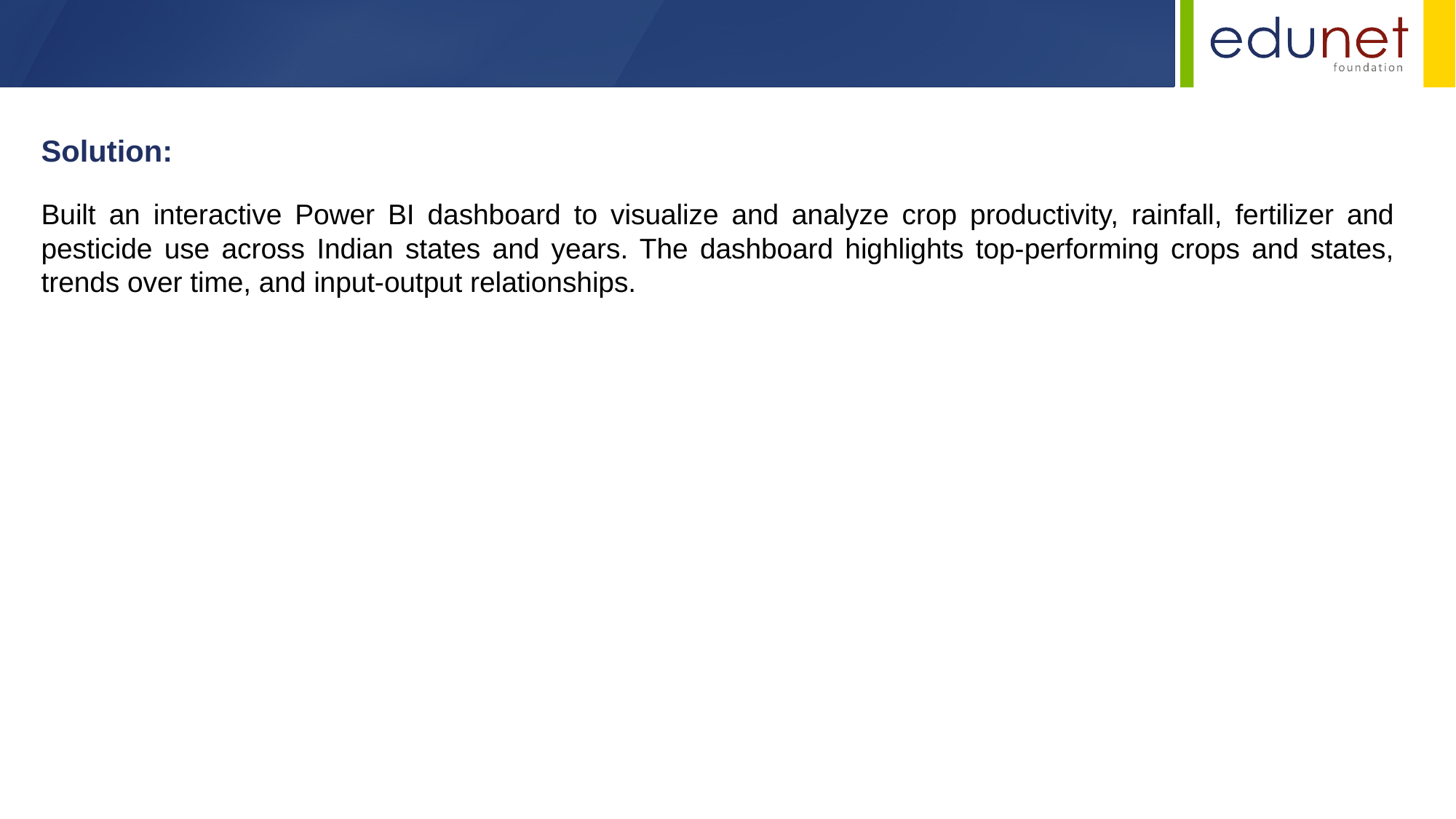

Solution:
Built an interactive Power BI dashboard to visualize and analyze crop productivity, rainfall, fertilizer and pesticide use across Indian states and years. The dashboard highlights top-performing crops and states, trends over time, and input-output relationships.